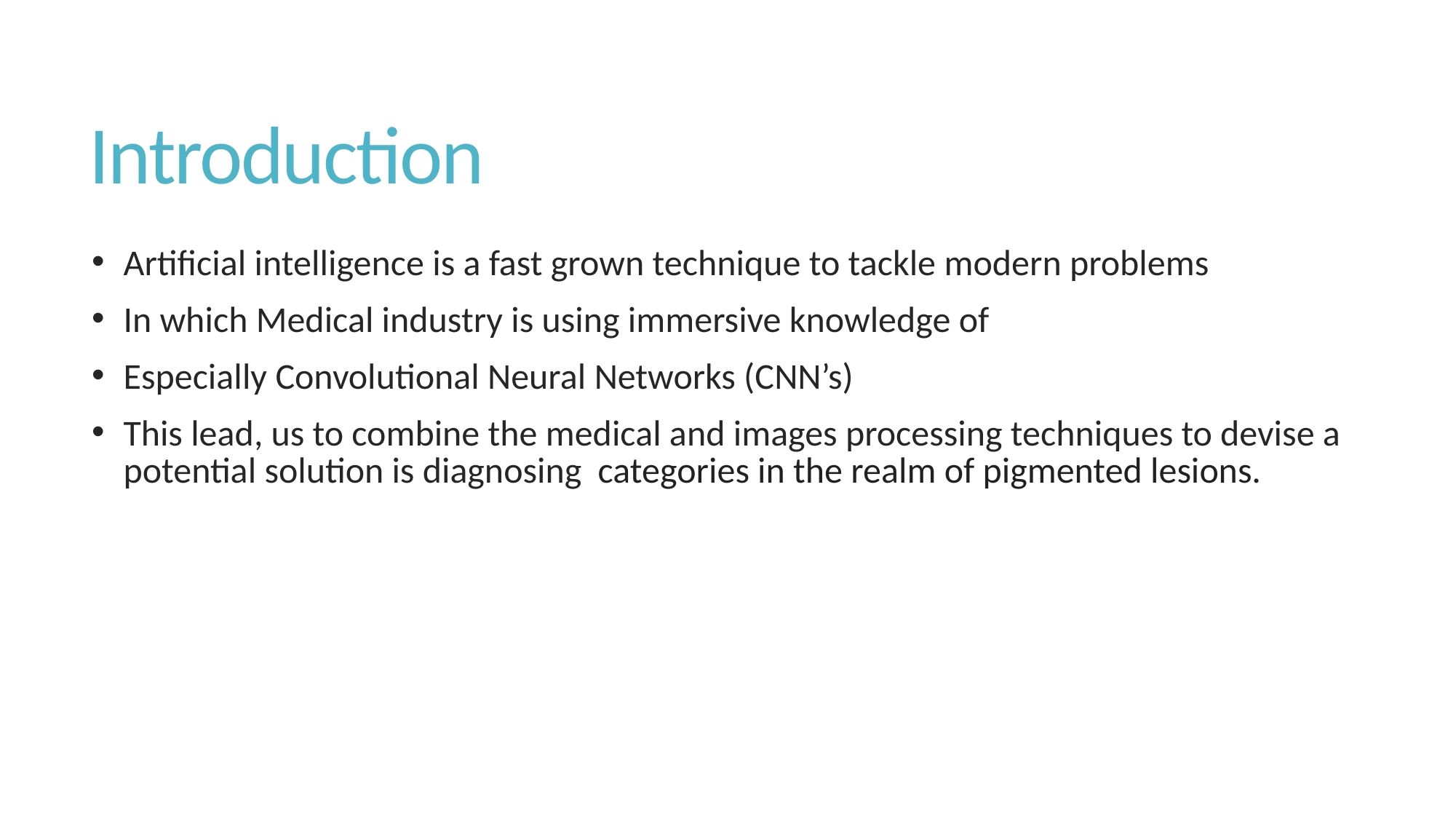

# Introduction
Artificial intelligence is a fast grown technique to tackle modern problems
In which Medical industry is using immersive knowledge of
Especially Convolutional Neural Networks (CNN’s)
This lead, us to combine the medical and images processing techniques to devise a potential solution is diagnosing  categories in the realm of pigmented lesions.